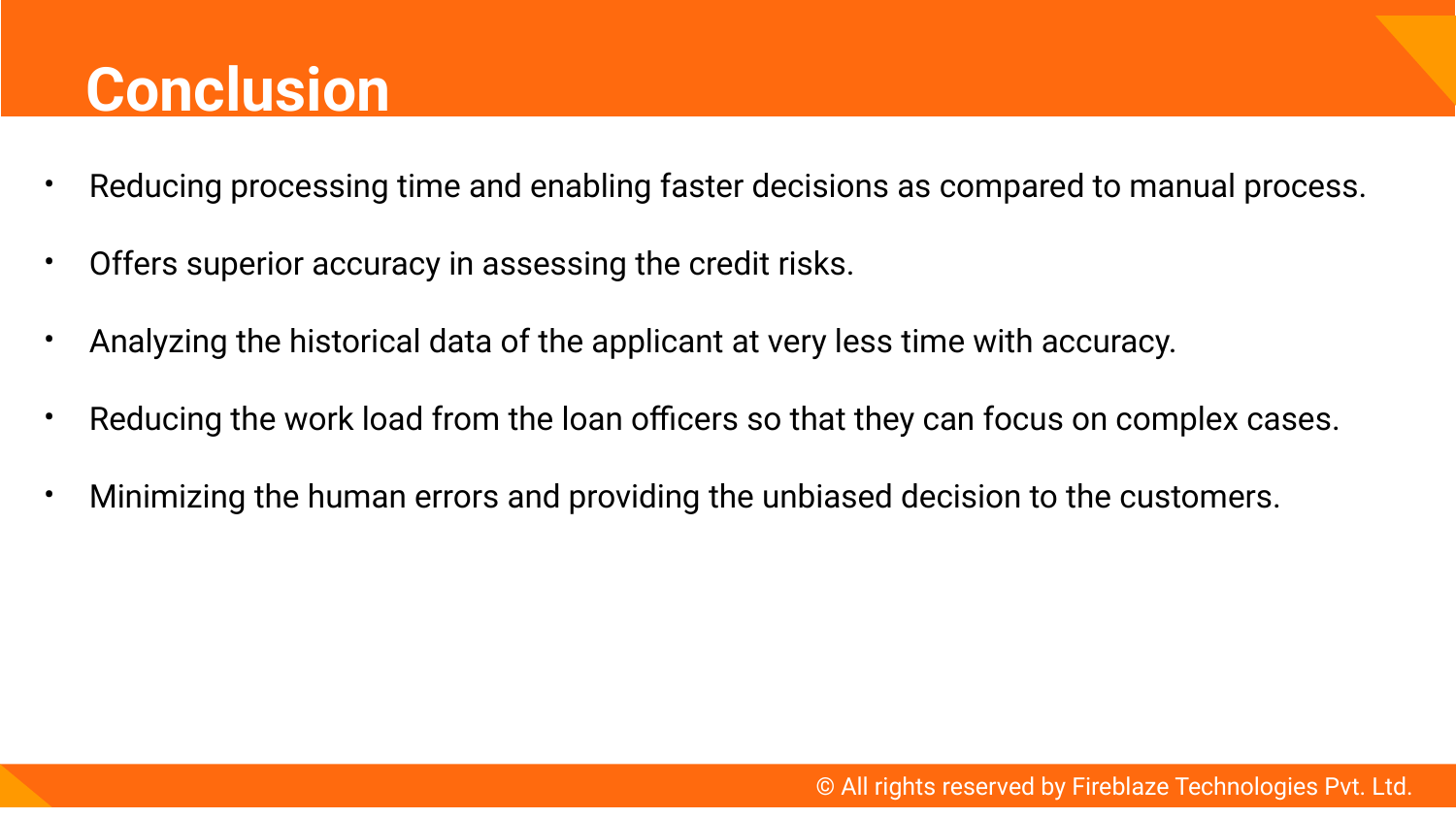

# Conclusion

Reducing processing time and enabling faster decisions as compared to manual process.

Offers superior accuracy in assessing the credit risks.

Analyzing the historical data of the applicant at very less time with accuracy.

Reducing the work load from the loan officers so that they can focus on complex cases.

Minimizing the human errors and providing the unbiased decision to the customers.

© All rights reserved by Fireblaze Technologies Pvt. Ltd.